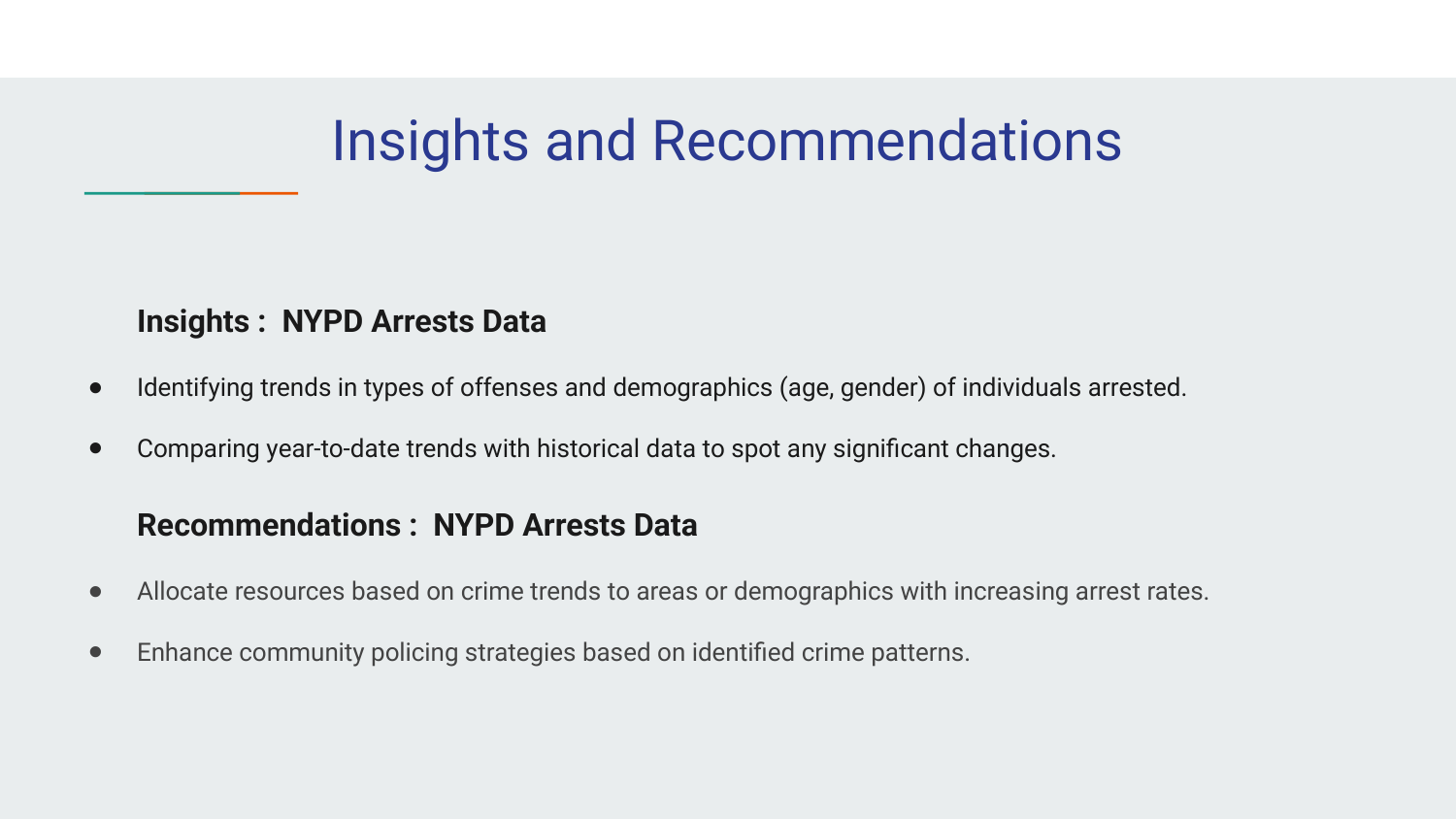

Insights and Recommendations

Insights :  NYPD Arrests Data

Identifying trends in types of offenses and demographics (age, gender) of individuals arrested.

Comparing year-to-date trends with historical data to spot any significant changes.

Recommendations :  NYPD Arrests Data

Allocate resources based on crime trends to areas or demographics with increasing arrest rates.

Enhance community policing strategies based on identified crime patterns.